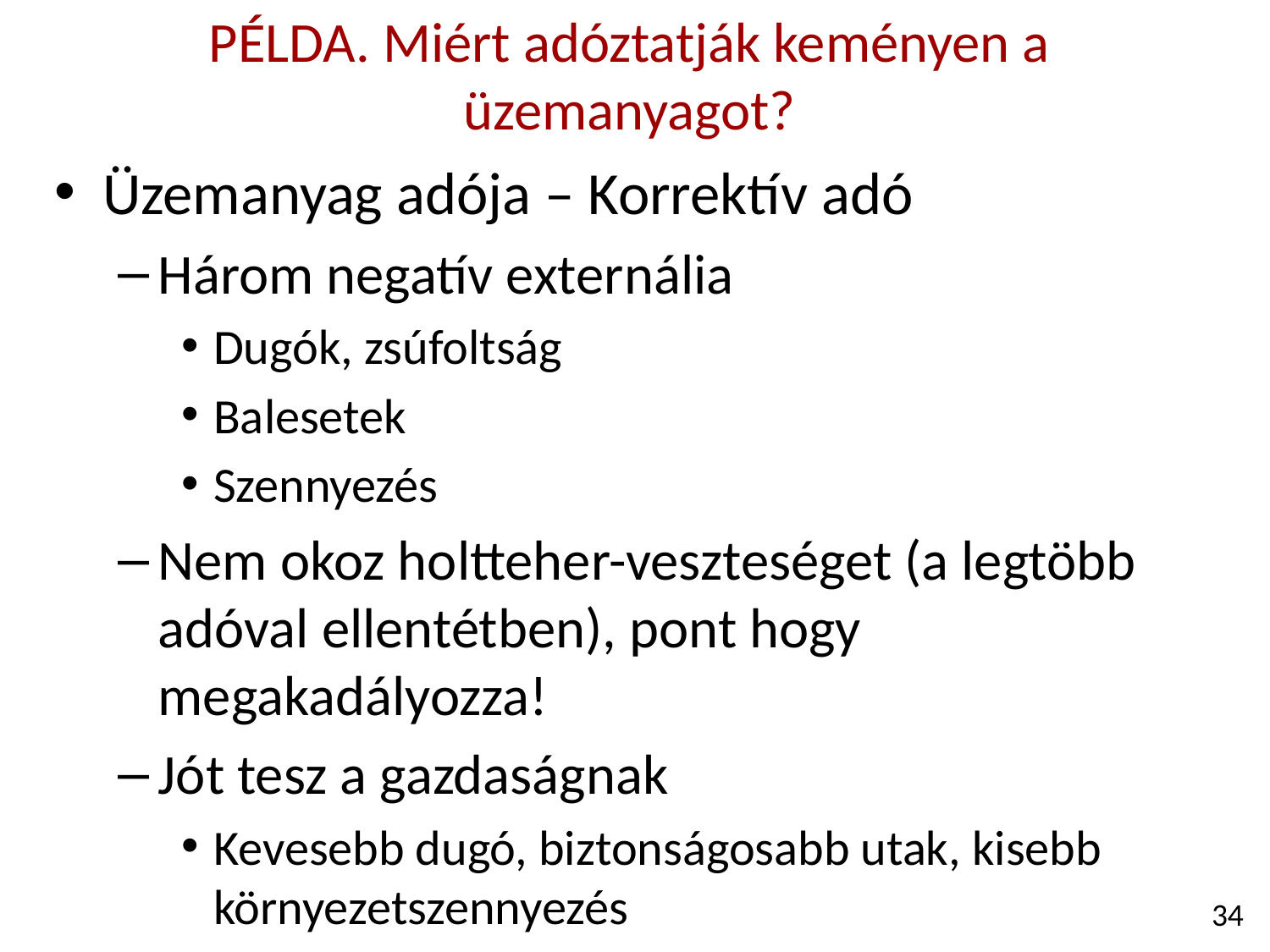

PÉLDA. Miért adóztatják keményen a üzemanyagot?
Üzemanyag adója – Korrektív adó
Három negatív externália
Dugók, zsúfoltság
Balesetek
Szennyezés
Nem okoz holtteher-veszteséget (a legtöbb adóval ellentétben), pont hogy megakadályozza!
Jót tesz a gazdaságnak
Kevesebb dugó, biztonságosabb utak, kisebb környezetszennyezés
34